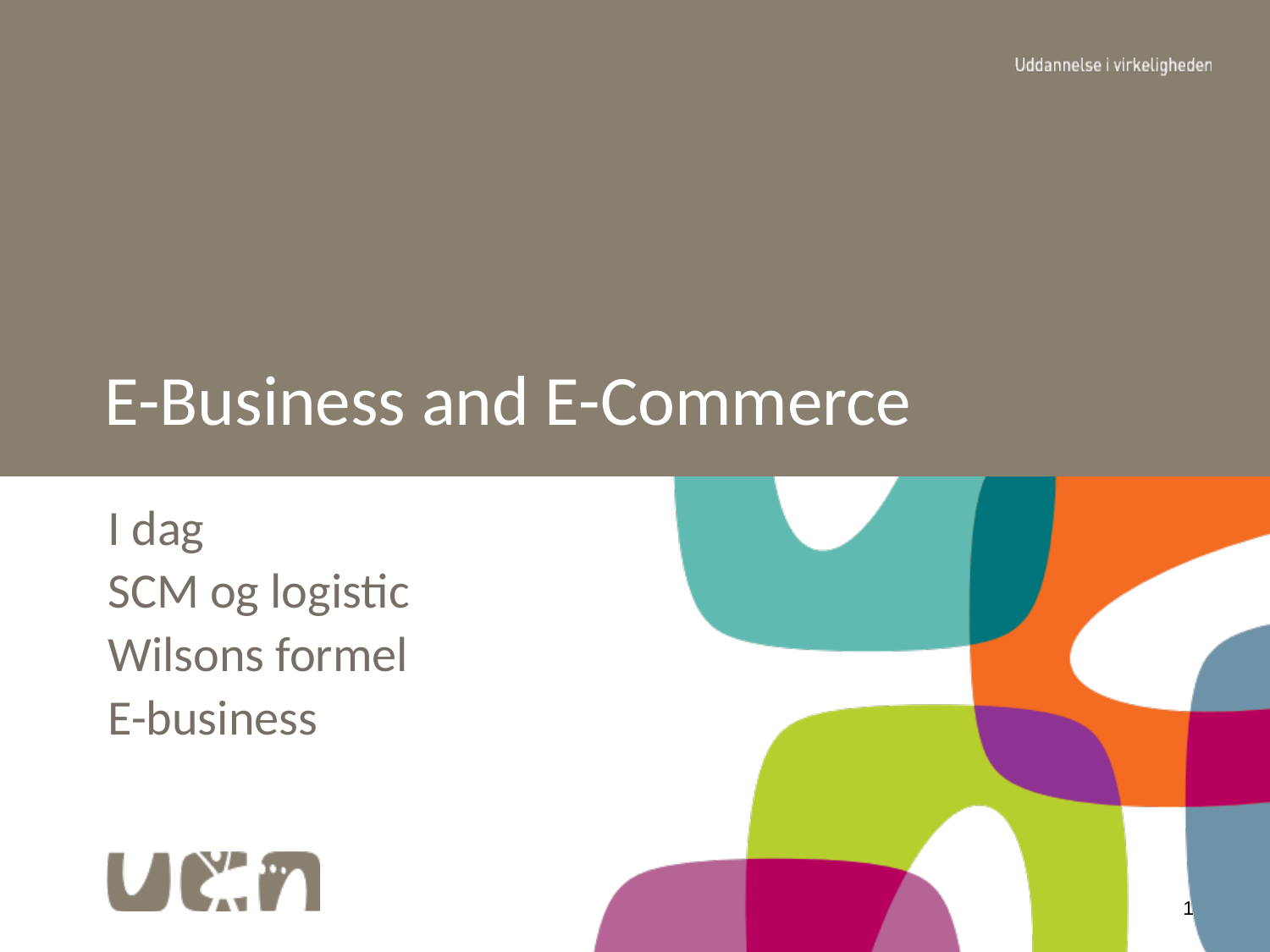

# E-Business and E-Commerce
I dag
SCM og logistic
Wilsons formel
E-business
1